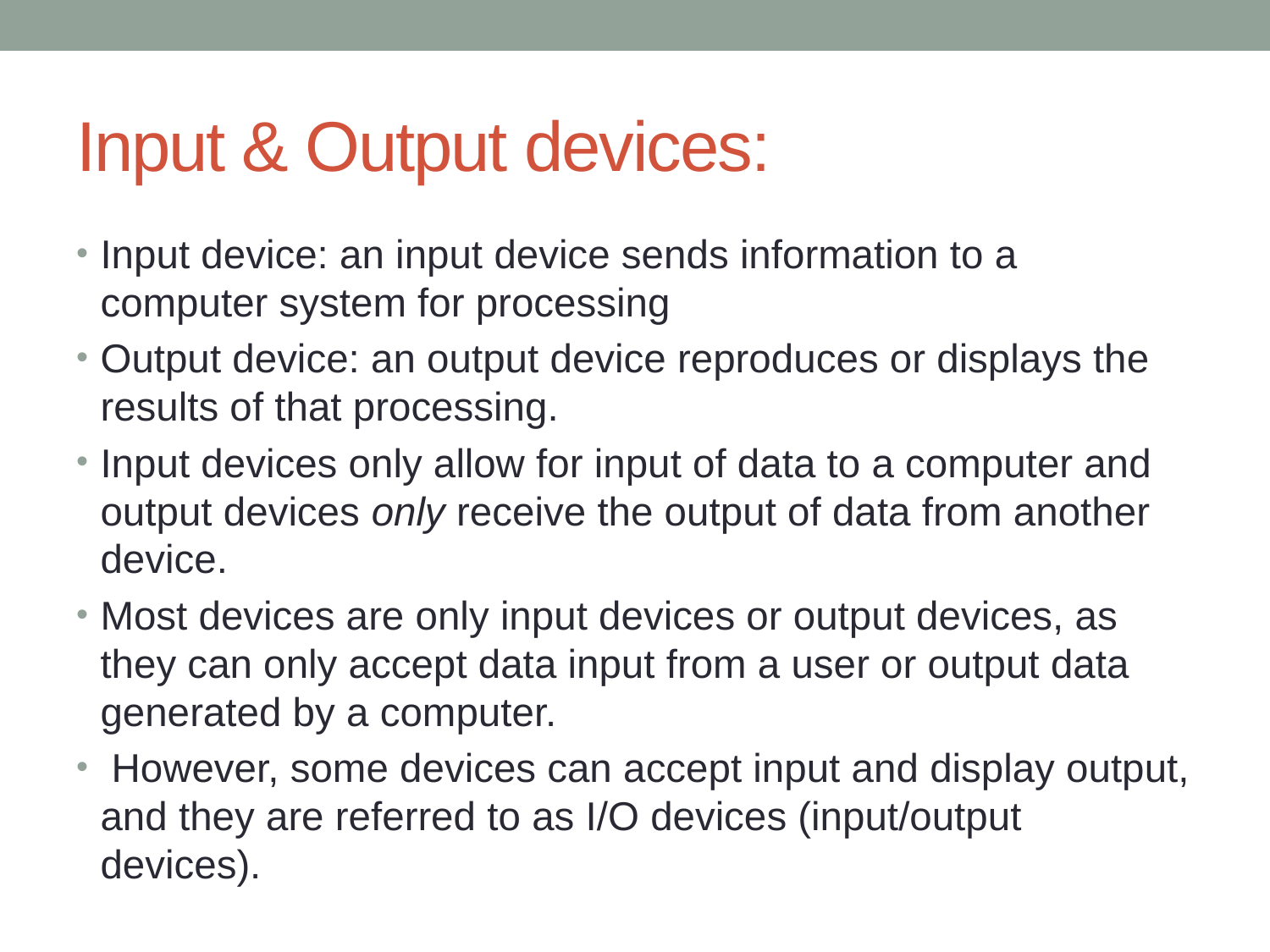

# Input & Output devices:
Input device: an input device sends information to a computer system for processing
Output device: an output device reproduces or displays the results of that processing.
Input devices only allow for input of data to a computer and output devices only receive the output of data from another device.
Most devices are only input devices or output devices, as they can only accept data input from a user or output data generated by a computer.
 However, some devices can accept input and display output, and they are referred to as I/O devices (input/output devices).